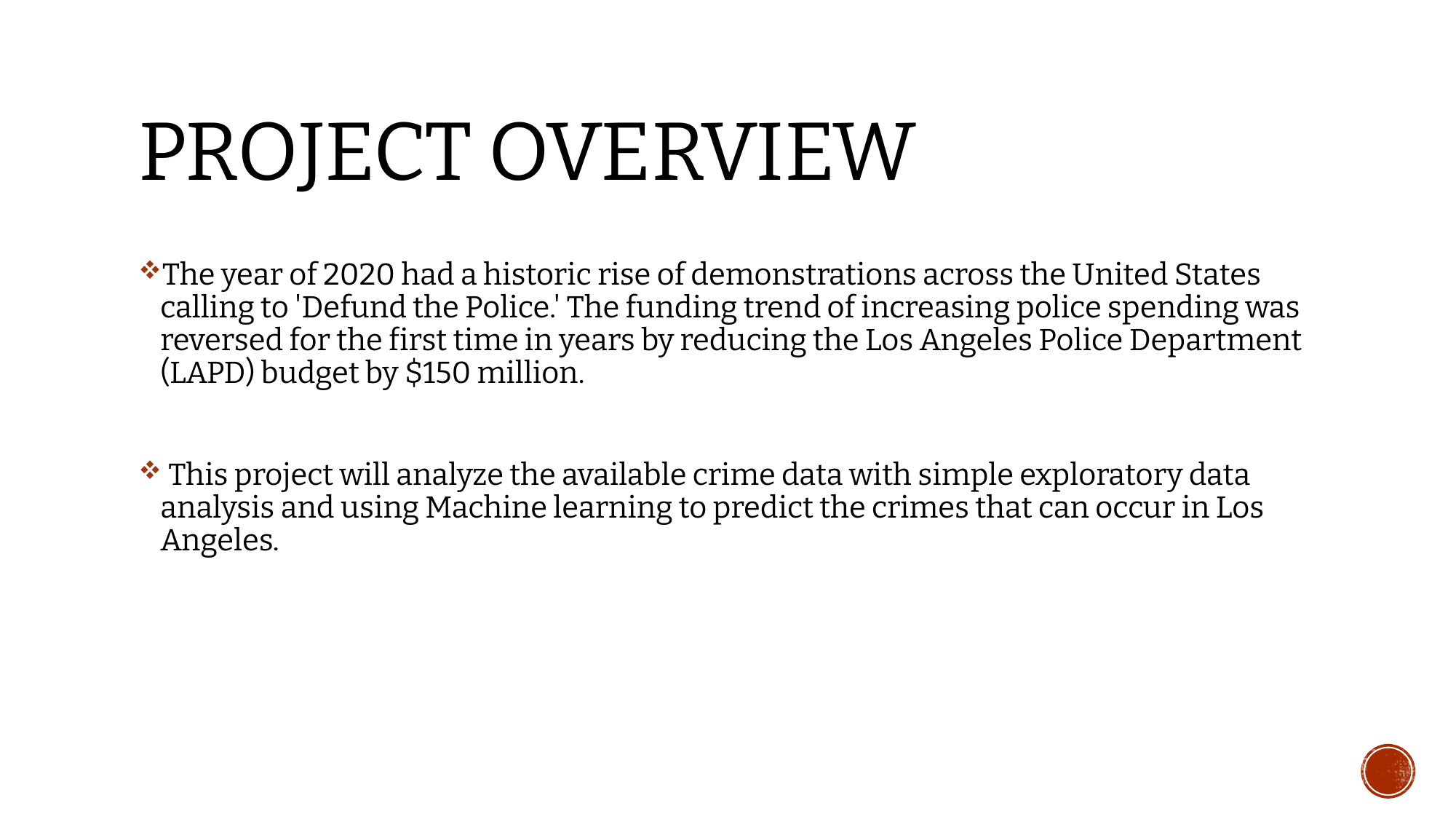

# Project Overview
The year of 2020 had a historic rise of demonstrations across the United States calling to 'Defund the Police.' The funding trend of increasing police spending was reversed for the first time in years by reducing the Los Angeles Police Department (LAPD) budget by $150 million.

 This project will analyze the available crime data with simple exploratory data analysis and using Machine learning to predict the crimes that can occur in Los Angeles.